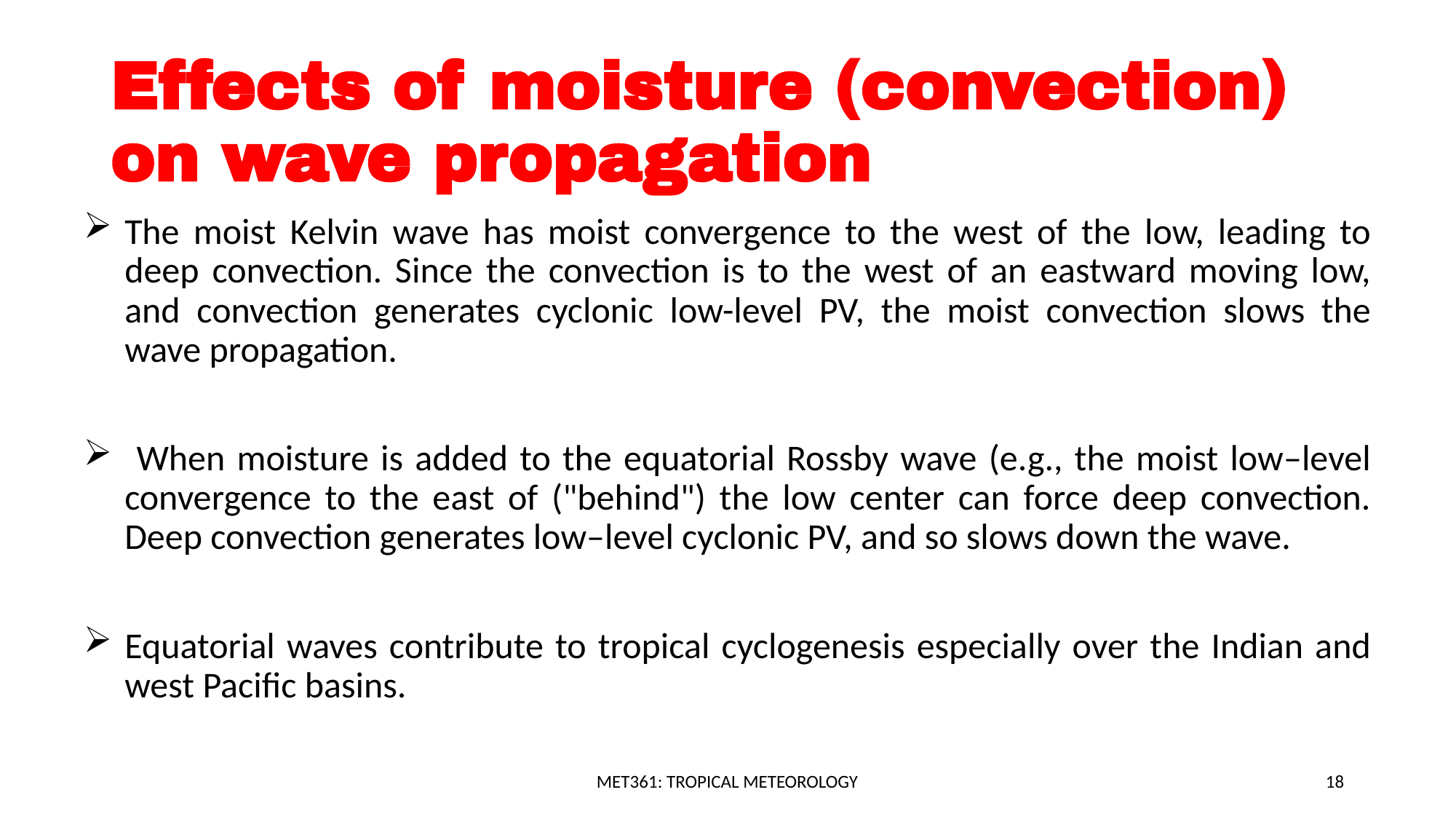

# Effects of moisture (convection) on wave propagation
The moist Kelvin wave has moist convergence to the west of the low, leading to deep convection. Since the convection is to the west of an eastward moving low, and convection generates cyclonic low-level PV, the moist convection slows the wave propagation.

 When moisture is added to the equatorial Rossby wave (e.g., the moist low–level convergence to the east of ("behind") the low center can force deep convection. Deep convection generates low–level cyclonic PV, and so slows down the wave.

Equatorial waves contribute to tropical cyclogenesis especially over the Indian and west Pacific basins.
MET361: TROPICAL METEOROLOGY
18